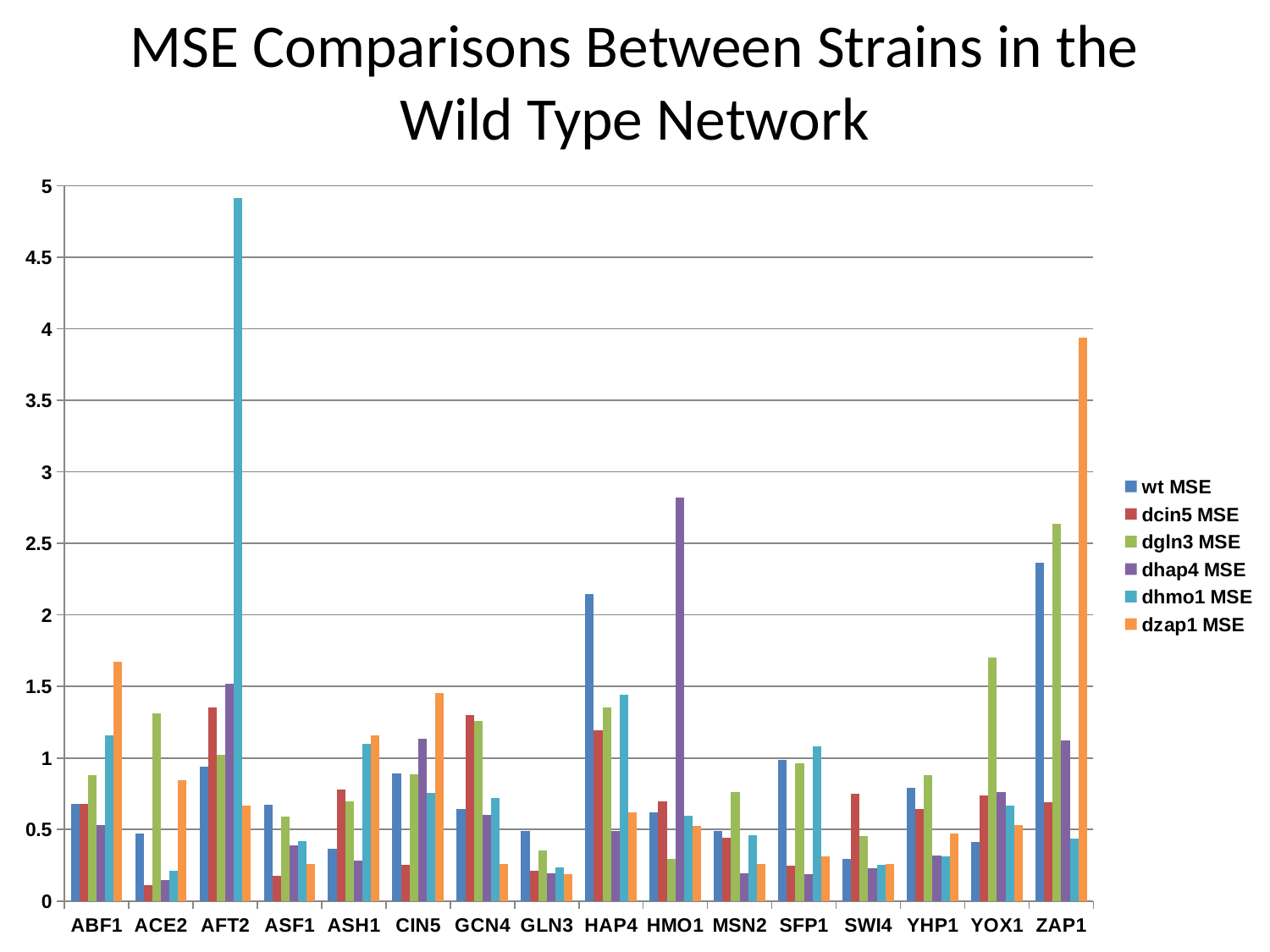

# MSE Comparisons Between Strains in the Wild Type Network

### Chart

| Category | wt MSE | dcin5 MSE | dgln3 MSE | dhap4 MSE | dhmo1 MSE | dzap1 MSE |
|---|---|---|---|---|---|---|
| ABF1 | 0.6775239021462471 | 0.6817598630066409 | 0.8788484453156151 | 0.5307378532519939 | 1.156841886413359 | 1.6717059528311309 |
| ACE2 | 0.4690989211410094 | 0.10955755869999696 | 1.3105108179898408 | 0.14662604109419095 | 0.21191213888427143 | 0.8467080268332515 |
| AFT2 | 0.9385651354281332 | 1.3528194760601115 | 1.0233121898392878 | 1.518796412766795 | 4.912560996190533 | 0.6673472805999893 |
| ASF1 | 0.6743450978679546 | 0.17855179754966474 | 0.5916034540006341 | 0.38835565571879177 | 0.41919721199488796 | 0.2572909039907377 |
| ASH1 | 0.36416033250794566 | 0.7783955502468888 | 0.6986259887958038 | 0.2831963712324174 | 1.1006982367912113 | 1.1566981247546022 |
| CIN5 | 0.8913650354256993 | 0.25517991916666666 | 0.8883015582214093 | 1.1365828605707986 | 0.7555264782527412 | 1.4554926977400644 |
| GCN4 | 0.6424150128324282 | 1.297978224994297 | 1.2562026229728132 | 0.5999380014741521 | 0.7204810567696033 | 0.2600844867545821 |
| GLN3 | 0.48737209233226736 | 0.212818442282708 | 0.35326105333333335 | 0.19216769074505044 | 0.23324275680800297 | 0.19022465327568353 |
| HAP4 | 2.144612388795198 | 1.1908451765763133 | 1.354445229507937 | 0.4916199175 | 1.4400059522211928 | 0.6188865661883919 |
| HMO1 | 0.619328077971761 | 0.6978652932873977 | 0.29690116158576435 | 2.818578361799227 | 0.5935956166666666 | 0.526119612830732 |
| MSN2 | 0.4883057384494563 | 0.4407260622597984 | 0.759712435936447 | 0.19309998814527782 | 0.46181384530357833 | 0.2567763946191679 |
| SFP1 | 0.9861810263435543 | 0.24745545286161263 | 0.9618651865797875 | 0.18573194587397981 | 1.0822835932304564 | 0.31392550154769994 |
| SWI4 | 0.29377680238295456 | 0.7492643600876988 | 0.45313107539005143 | 0.23121958769059472 | 0.2537291026475573 | 0.2588957527952617 |
| YHP1 | 0.7926039472116659 | 0.6436814212484815 | 0.880292874574499 | 0.31834986773735724 | 0.3113765361493816 | 0.46976287341869044 |
| YOX1 | 0.4102888053510413 | 0.7389615229297611 | 1.7035365737773267 | 0.7631263652303947 | 0.6672992324241478 | 0.5287210427286114 |
| ZAP1 | 2.3671295263550496 | 0.68927831304678 | 2.6360098939078873 | 1.1206184627239668 | 0.4380358815876419 | 3.9408423933333334 |